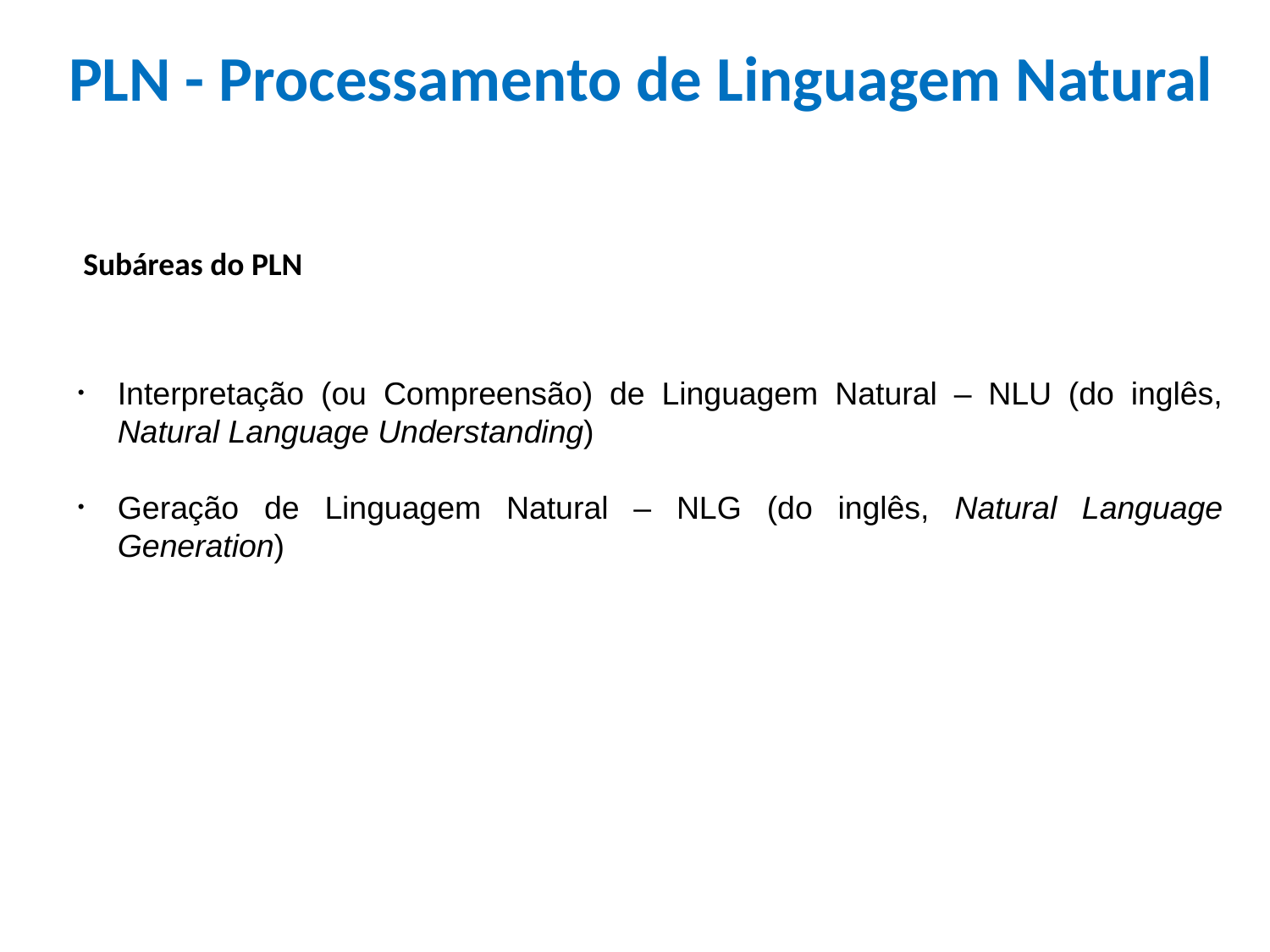

PLN - Processamento de Linguagem Natural
Subáreas do PLN
Interpretação (ou Compreensão) de Linguagem Natural – NLU (do inglês, Natural Language Understanding)

Geração de Linguagem Natural – NLG (do inglês, Natural Language Generation)